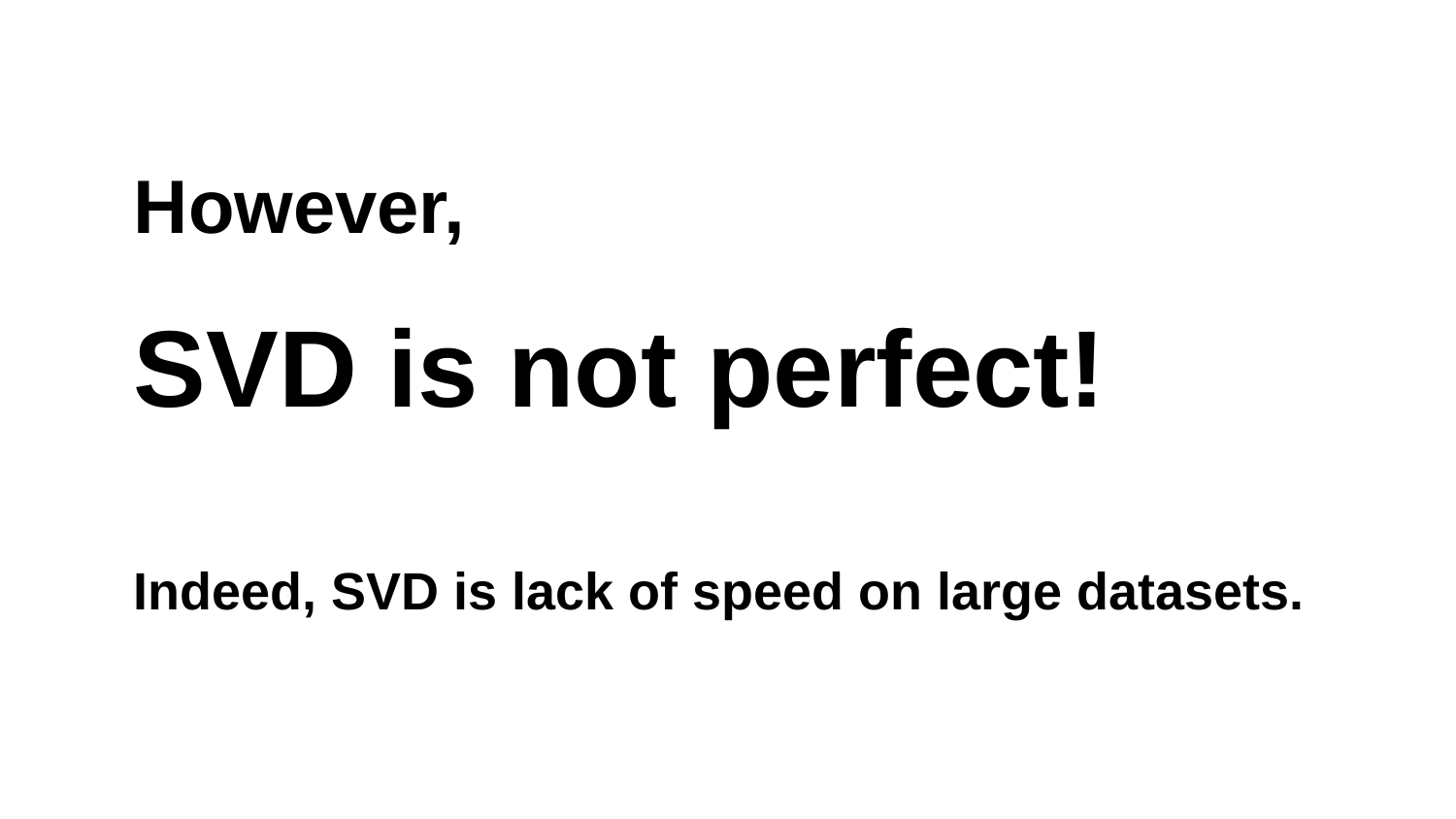

However,
SVD is not perfect!
Indeed, SVD is lack of speed on large datasets.